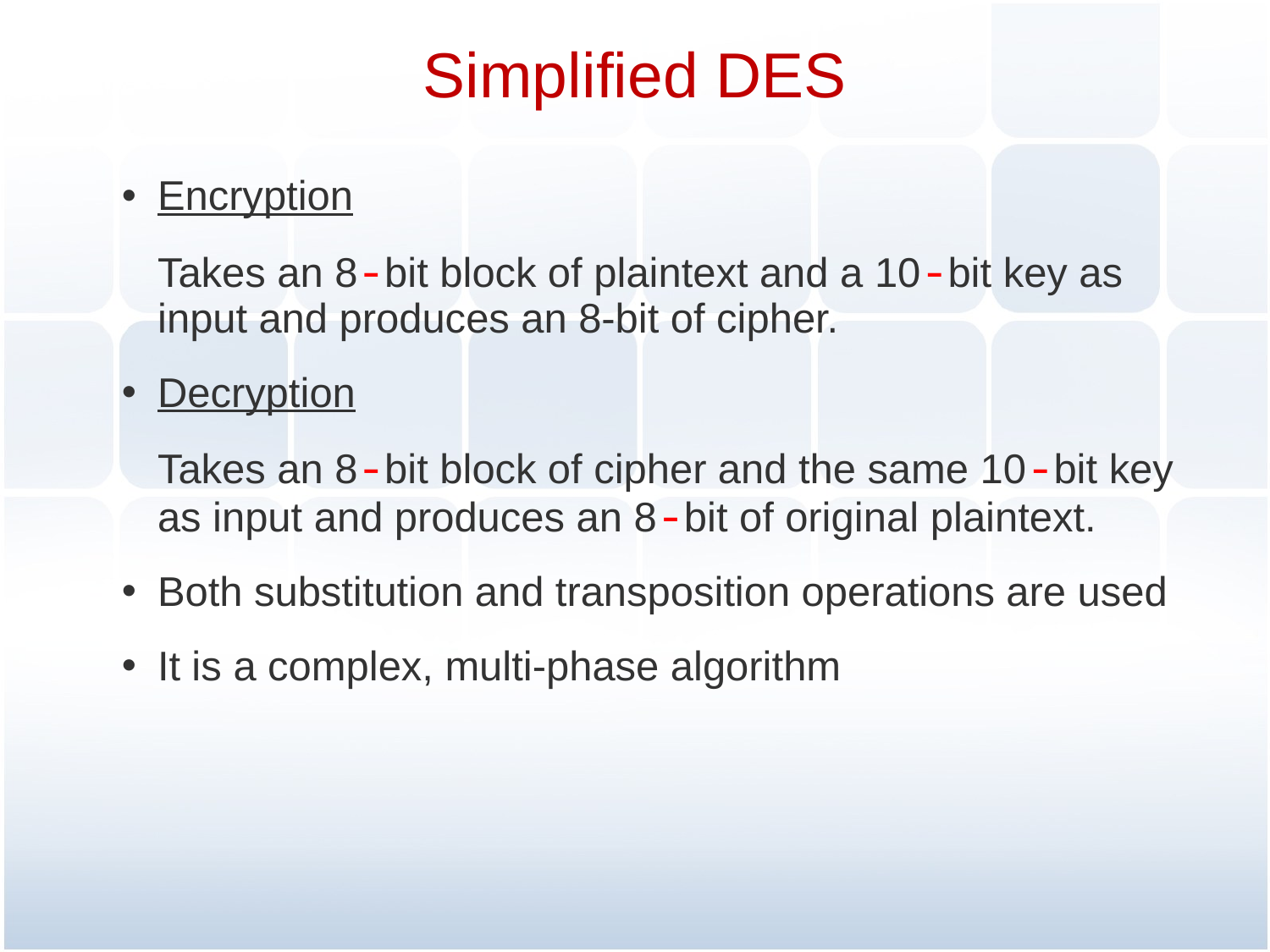

# Simplified DES
Encryption
	Takes an 8-bit block of plaintext and a 10-bit key as input and produces an 8-bit of cipher.
Decryption
	Takes an 8-bit block of cipher and the same 10-bit key as input and produces an 8-bit of original plaintext.
Both substitution and transposition operations are used
It is a complex, multi-phase algorithm